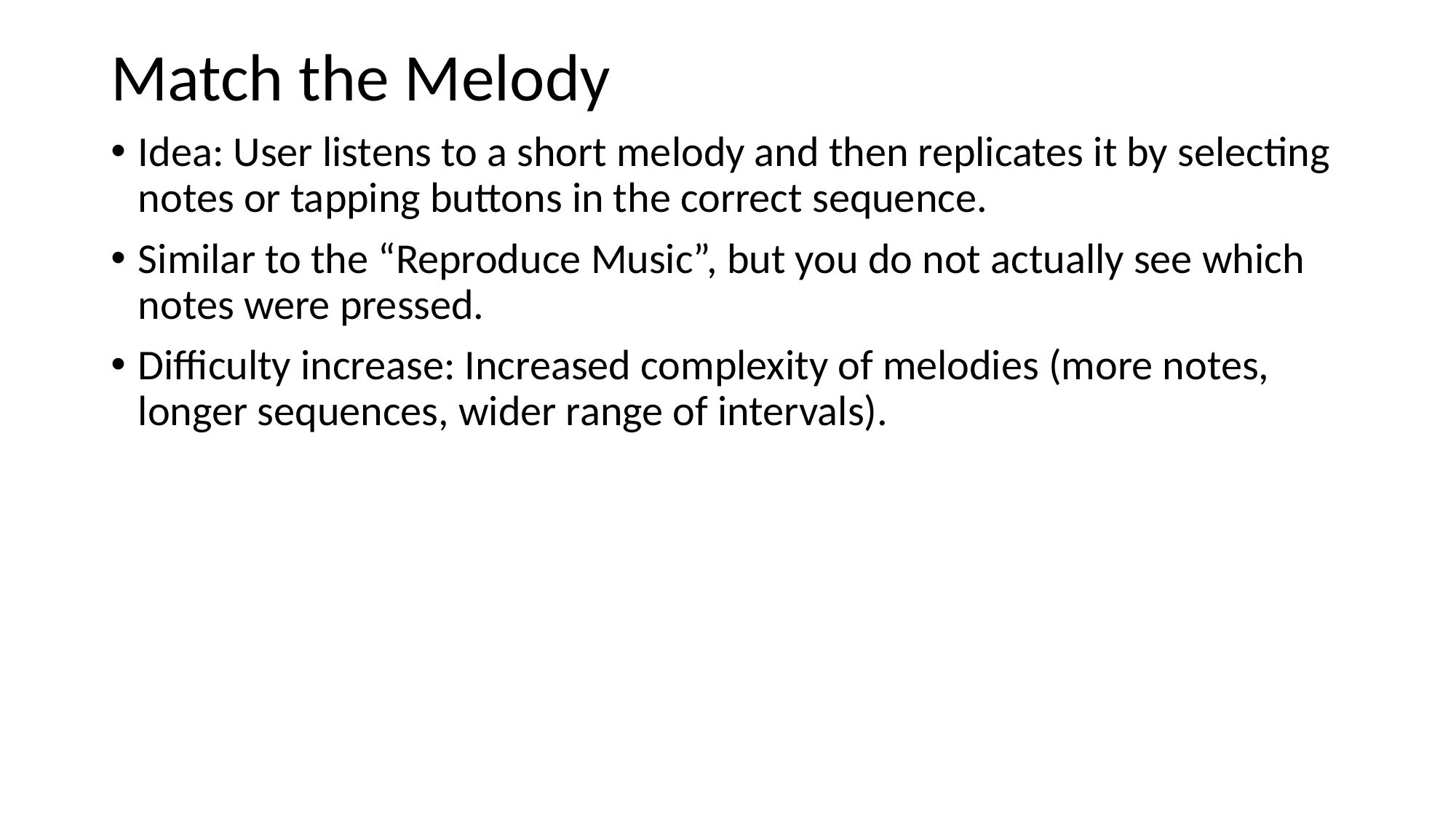

# Match the Melody
Idea: User listens to a short melody and then replicates it by selecting notes or tapping buttons in the correct sequence.
Similar to the “Reproduce Music”, but you do not actually see which notes were pressed.
Difficulty increase: Increased complexity of melodies (more notes, longer sequences, wider range of intervals).